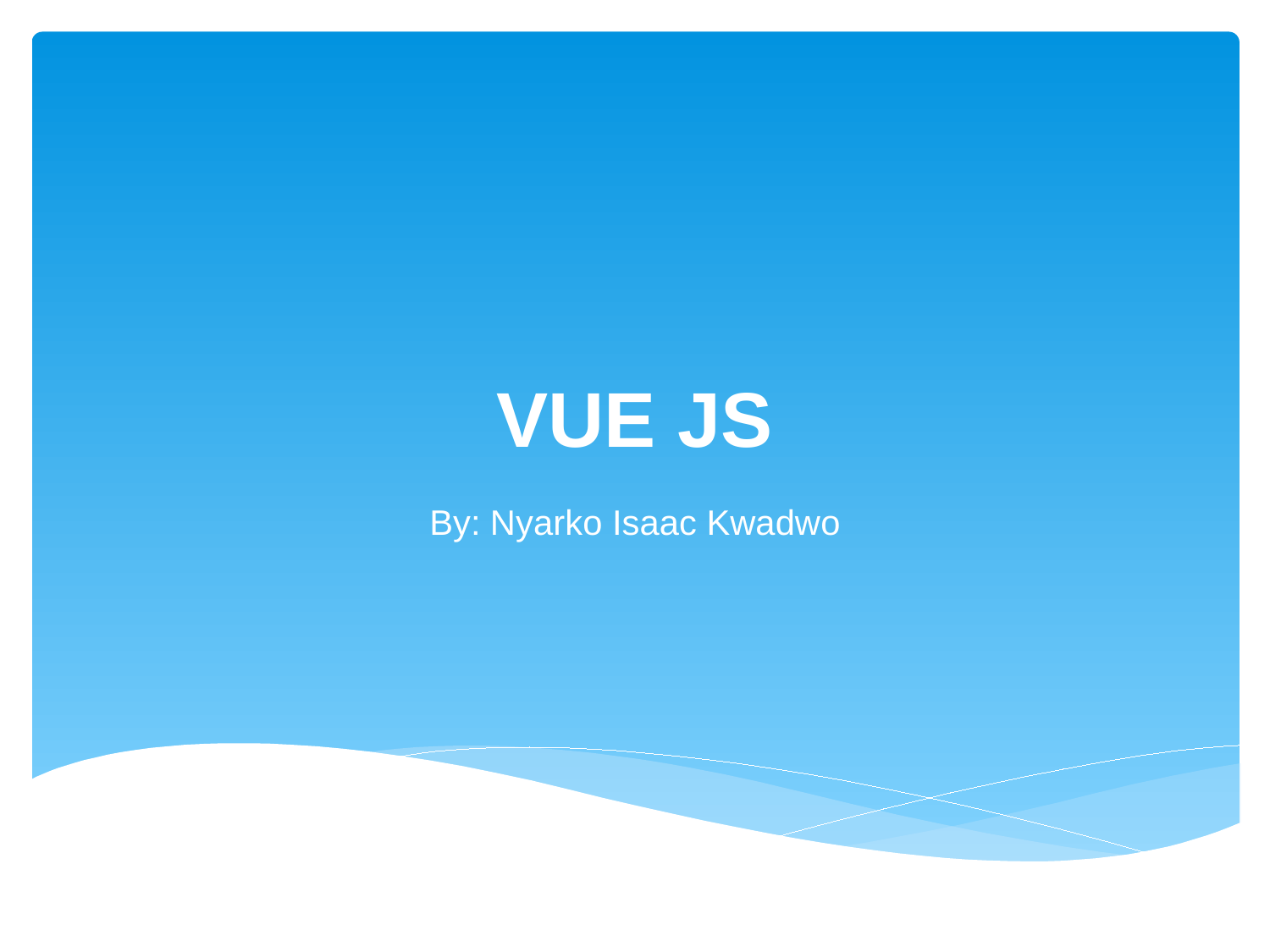

# VUE JS
By: Nyarko Isaac Kwadwo